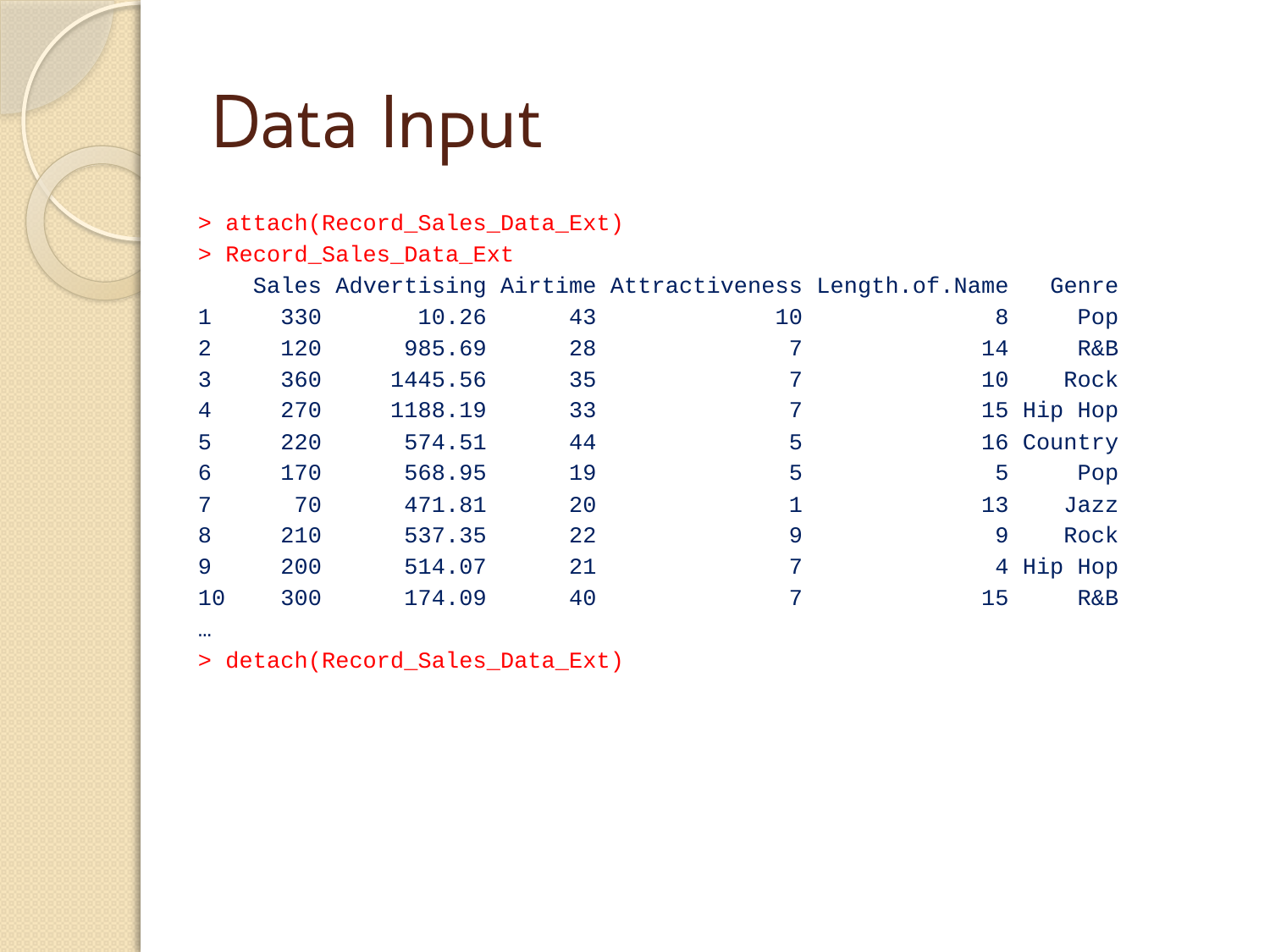

# Data Input
> attach(Record_Sales_Data_Ext)
> Record_Sales_Data_Ext
    Sales Advertising Airtime Attractiveness Length.of.Name   Genre
1     330       10.26      43             10              8     Pop
2     120      985.69      28              7             14     R&B
3     360     1445.56      35              7             10    Rock
4     270     1188.19      33              7             15 Hip Hop
5     220      574.51      44              5             16 Country
6     170      568.95      19              5              5     Pop
7      70      471.81      20              1             13    Jazz
8     210      537.35      22              9              9    Rock
9     200      514.07      21              7              4 Hip Hop
10    300      174.09      40              7             15     R&B
…
> detach(Record_Sales_Data_Ext)